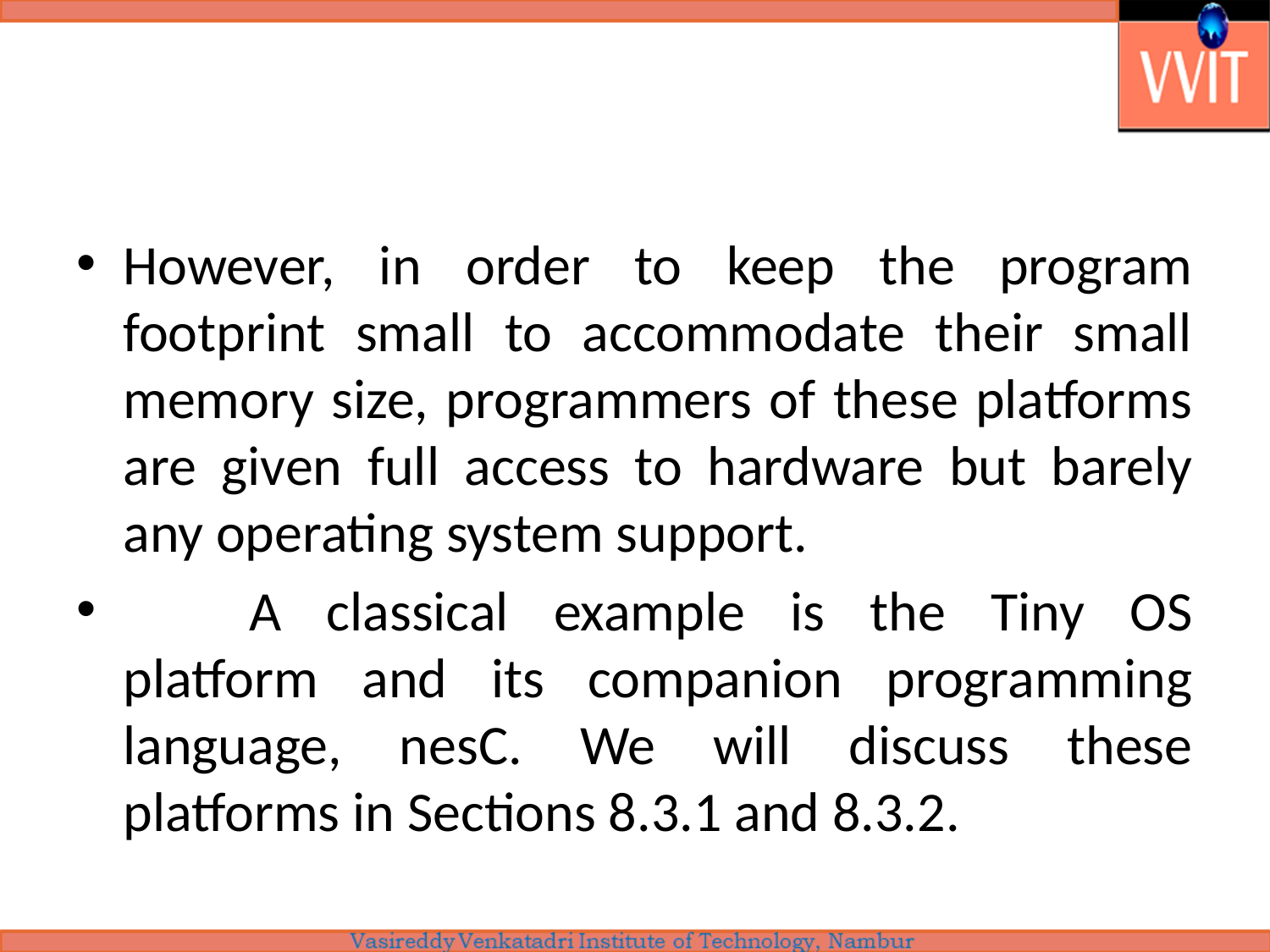

#
However, in order to keep the program footprint small to accommodate their small memory size, programmers of these platforms are given full access to hardware but barely any operating system support.
	A classical example is the Tiny OS platform and its companion programming language, nesC. We will discuss these platforms in Sections 8.3.1 and 8.3.2.